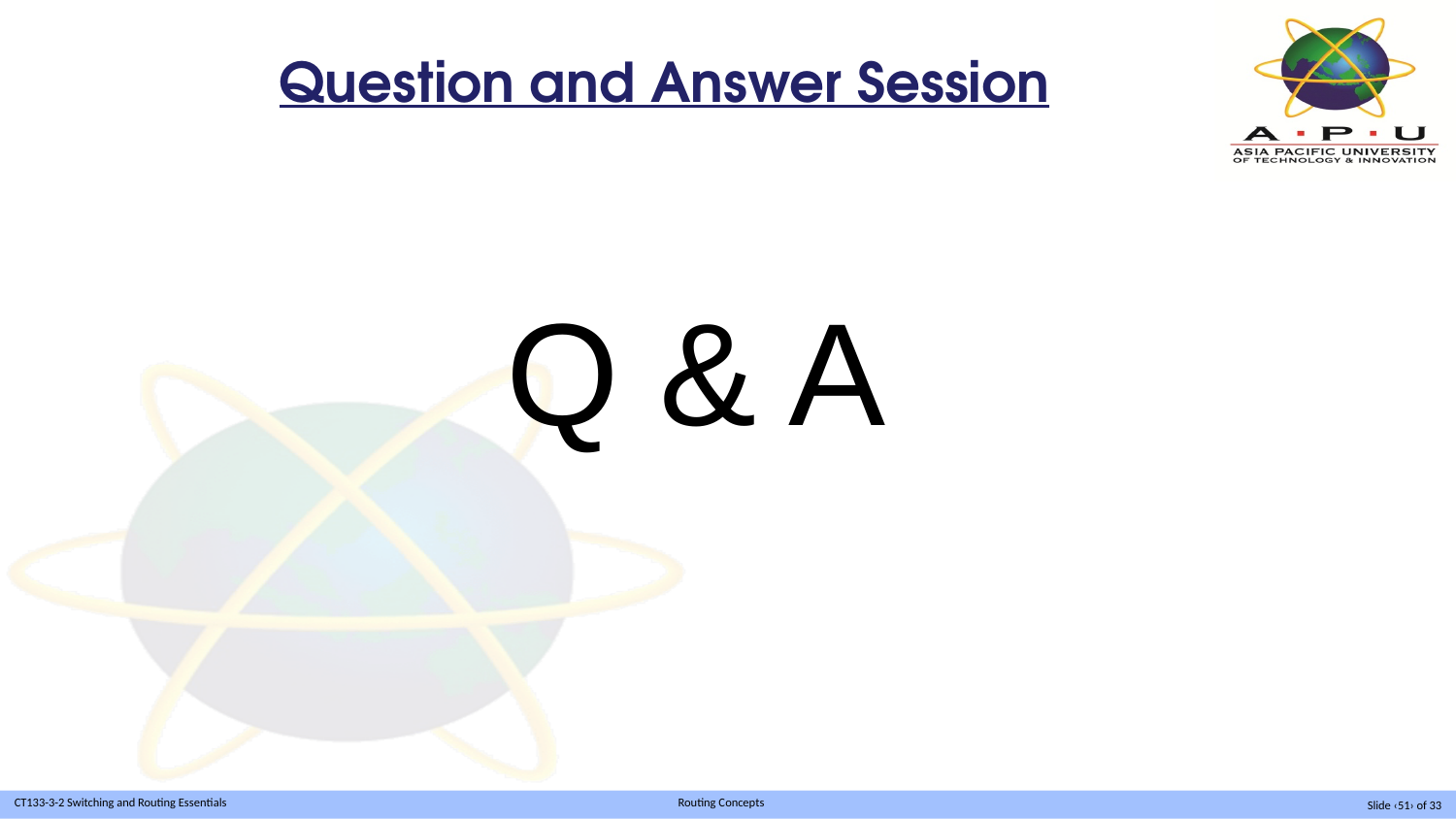

# Question and Answer Session
Q & A
Slide ‹51› of 33